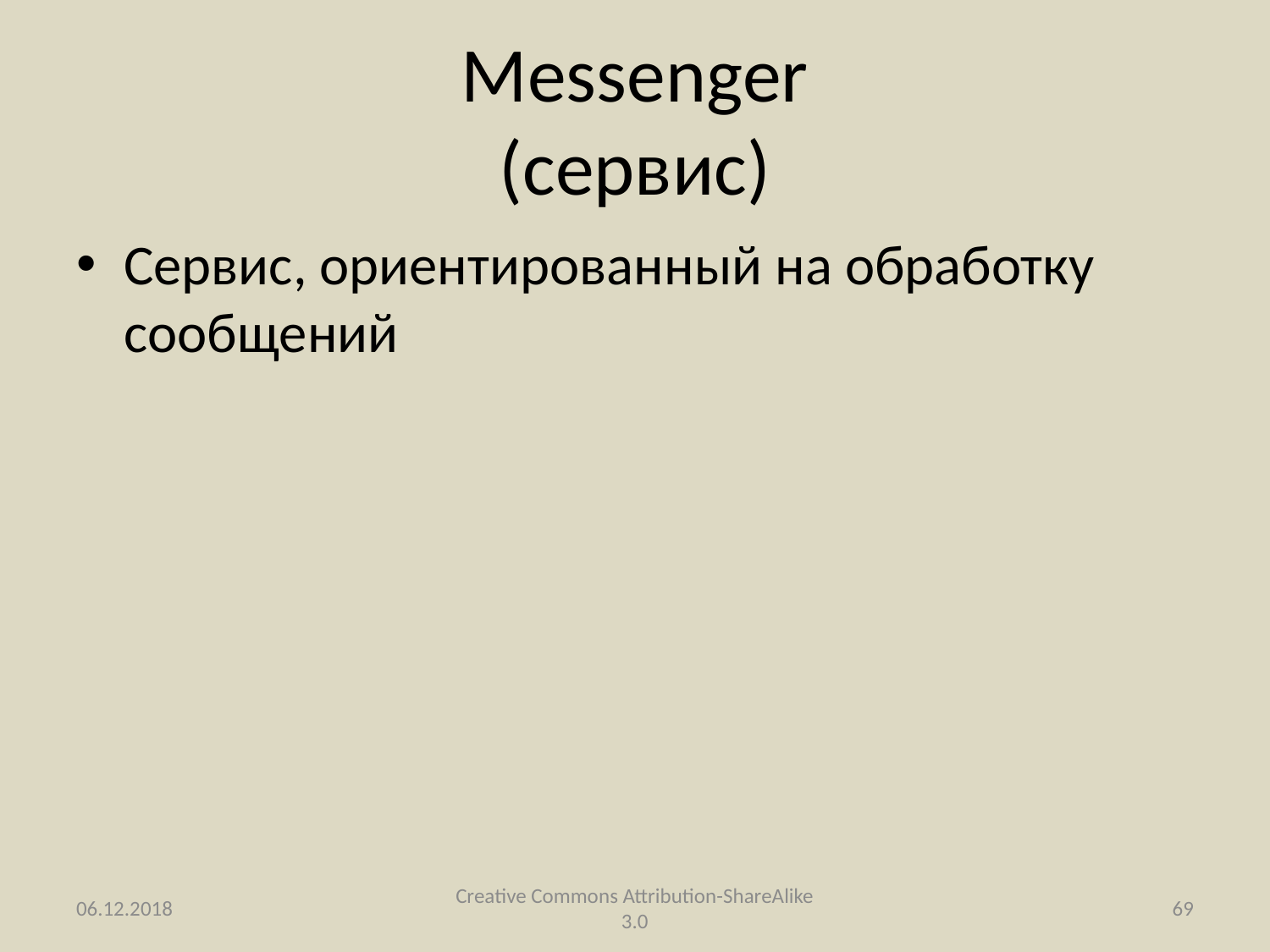

# Messenger (сервис)
Сервис, ориентированный на обработку сообщений
06.12.2018
Creative Commons Attribution-ShareAlike 3.0
69